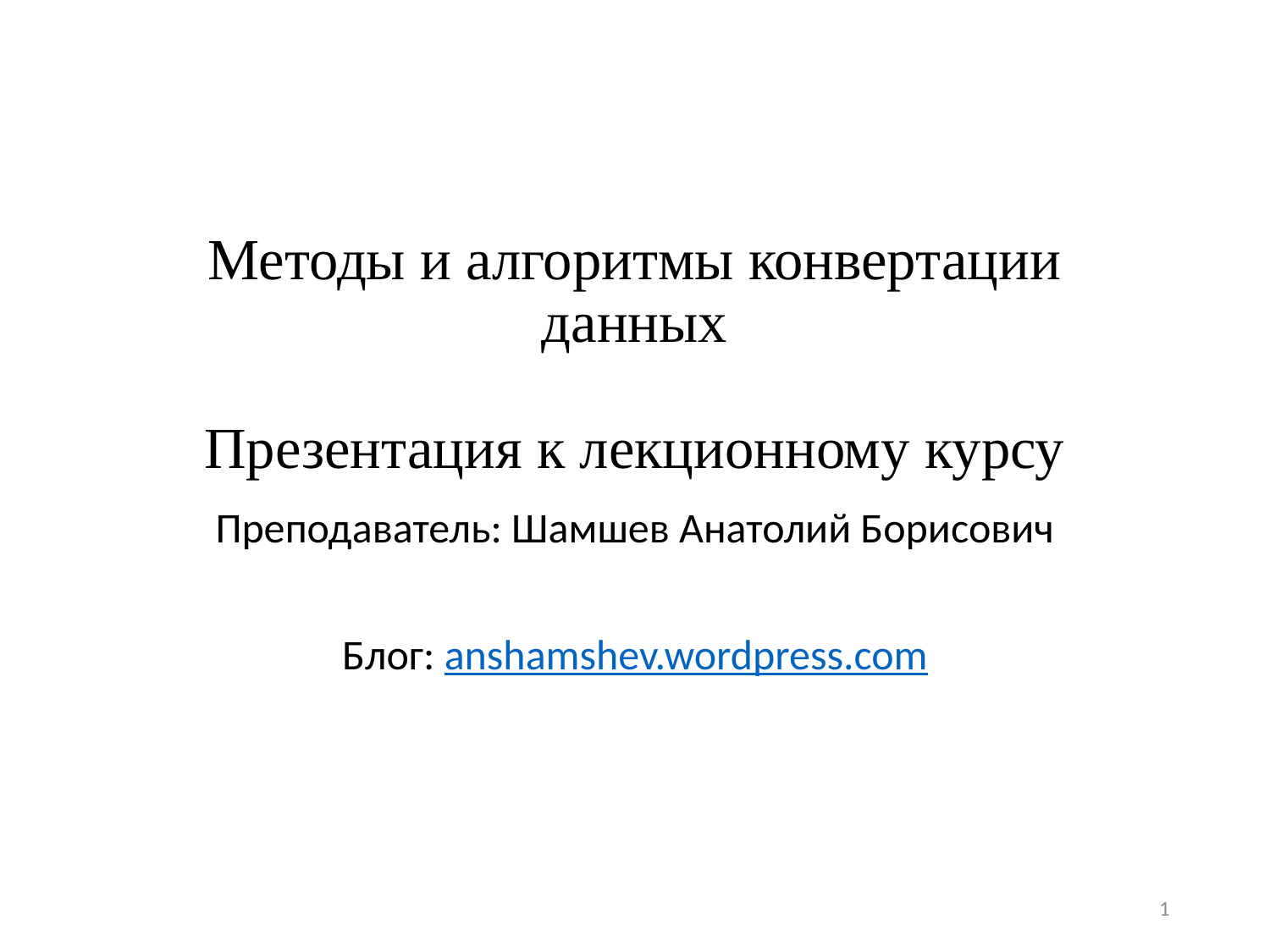

# Методы и алгоритмы конвертации данных Презентация к лекционному курсу
Преподаватель: Шамшев Анатолий Борисович

Блог: anshamshev.wordpress.com
1